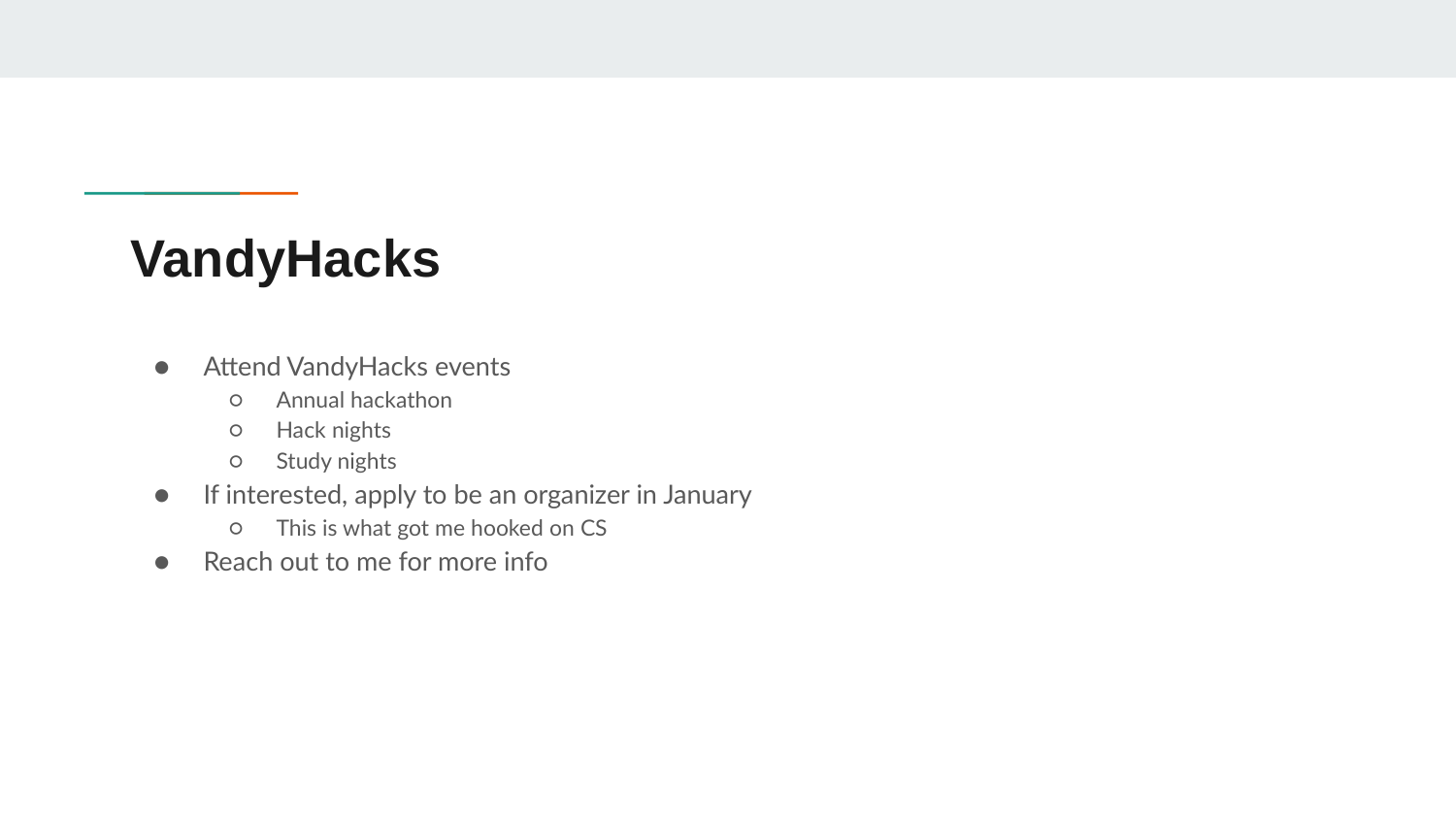

# VandyHacks

Attend VandyHacks events
Annual hackathon
Hack nights
Study nights
If interested, apply to be an organizer in January
This is what got me hooked on CS
Reach out to me for more info